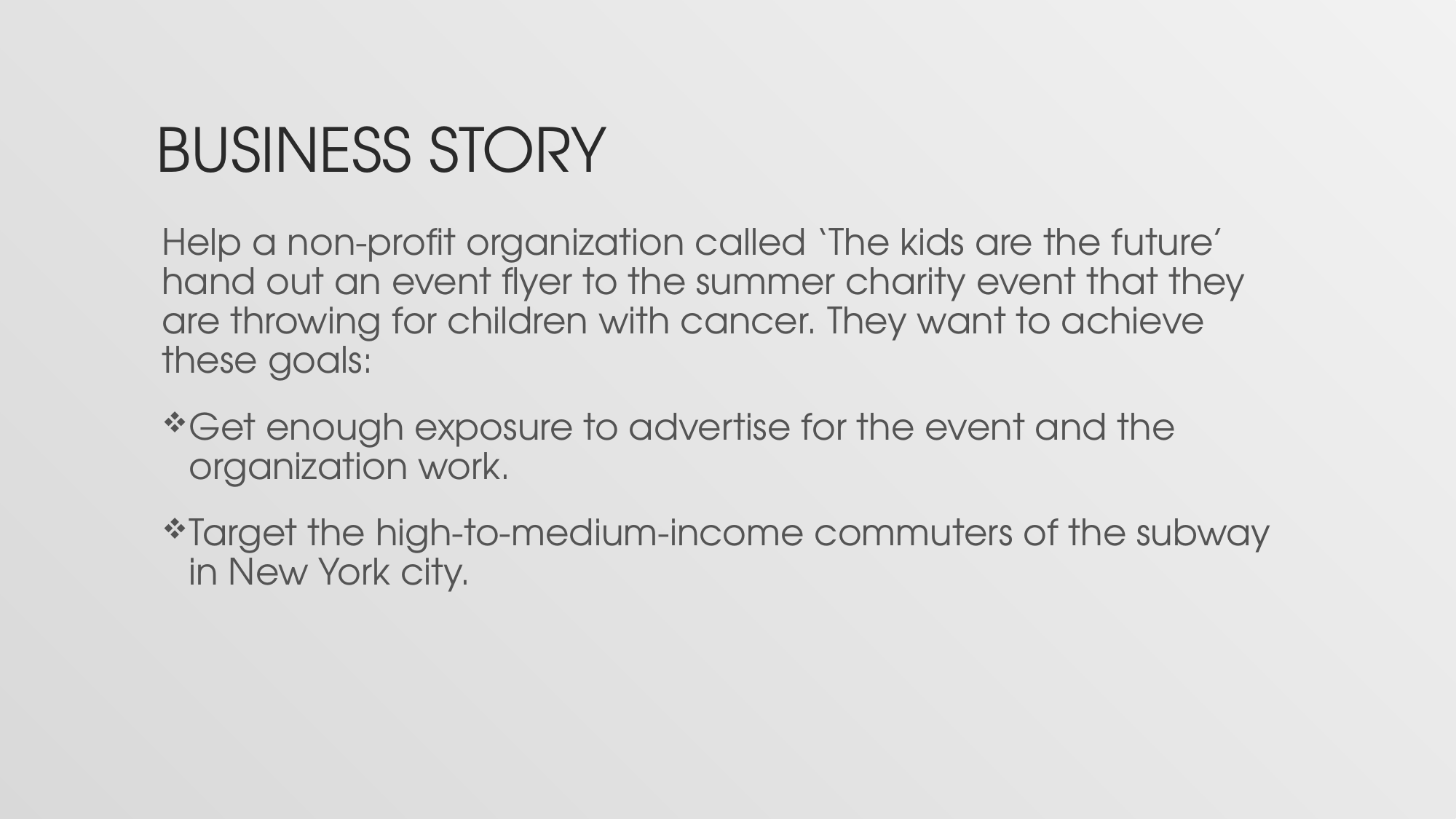

# Business story
Help a non-profit organization called ‘The kids are the future’ hand out an event flyer to the summer charity event that they are throwing for children with cancer. They want to achieve these goals:
Get enough exposure to advertise for the event and the organization work.
Target the high-to-medium-income commuters of the subway in New York city.